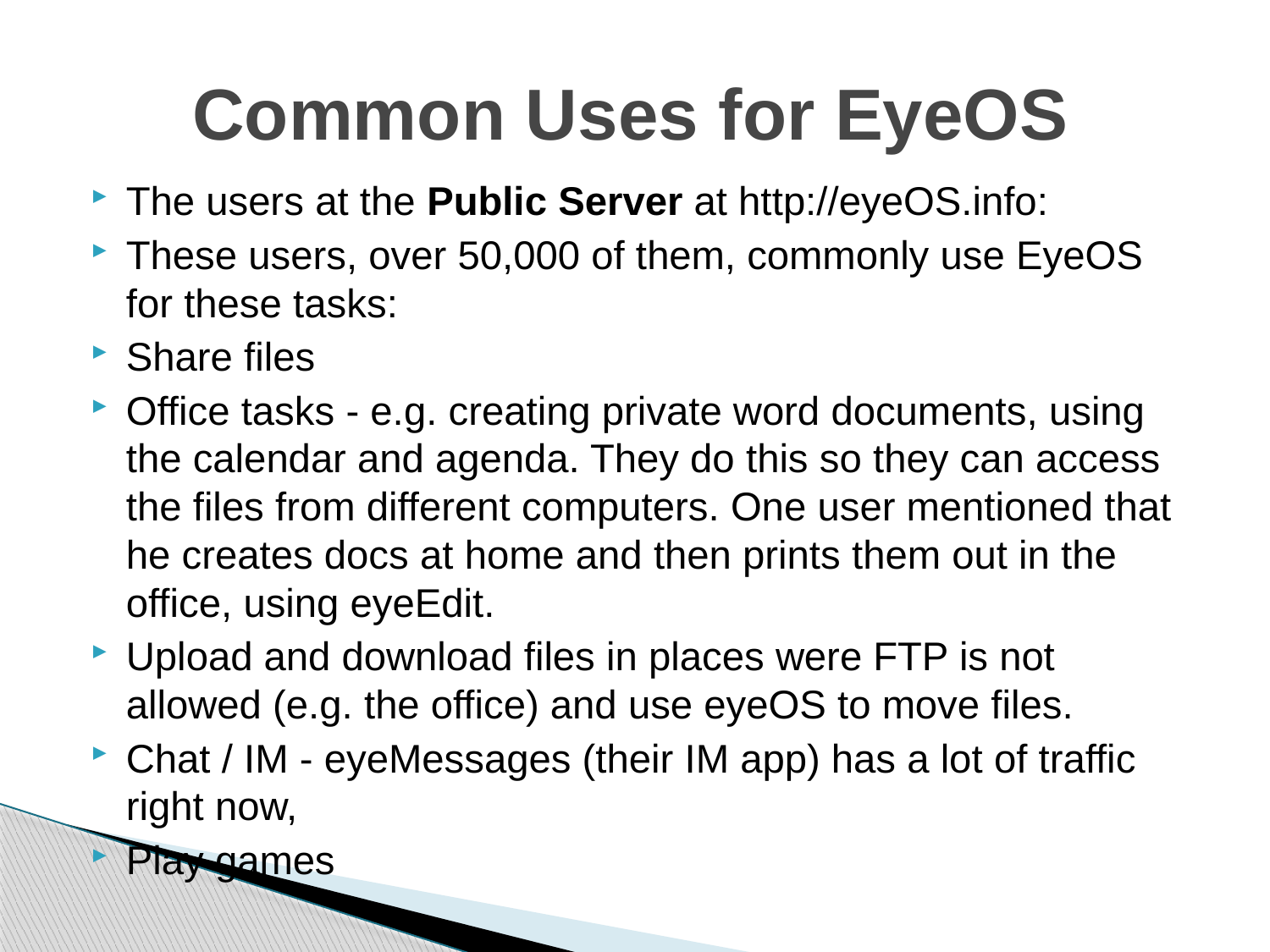

# Common Uses for EyeOS
The users at the Public Server at http://eyeOS.info:
These users, over 50,000 of them, commonly use EyeOS for these tasks:
Share files
Office tasks - e.g. creating private word documents, using the calendar and agenda. They do this so they can access the files from different computers. One user mentioned that he creates docs at home and then prints them out in the office, using eyeEdit.
Upload and download files in places were FTP is not allowed (e.g. the office) and use eyeOS to move files.
Chat / IM - eyeMessages (their IM app) has a lot of traffic right now,
Play games